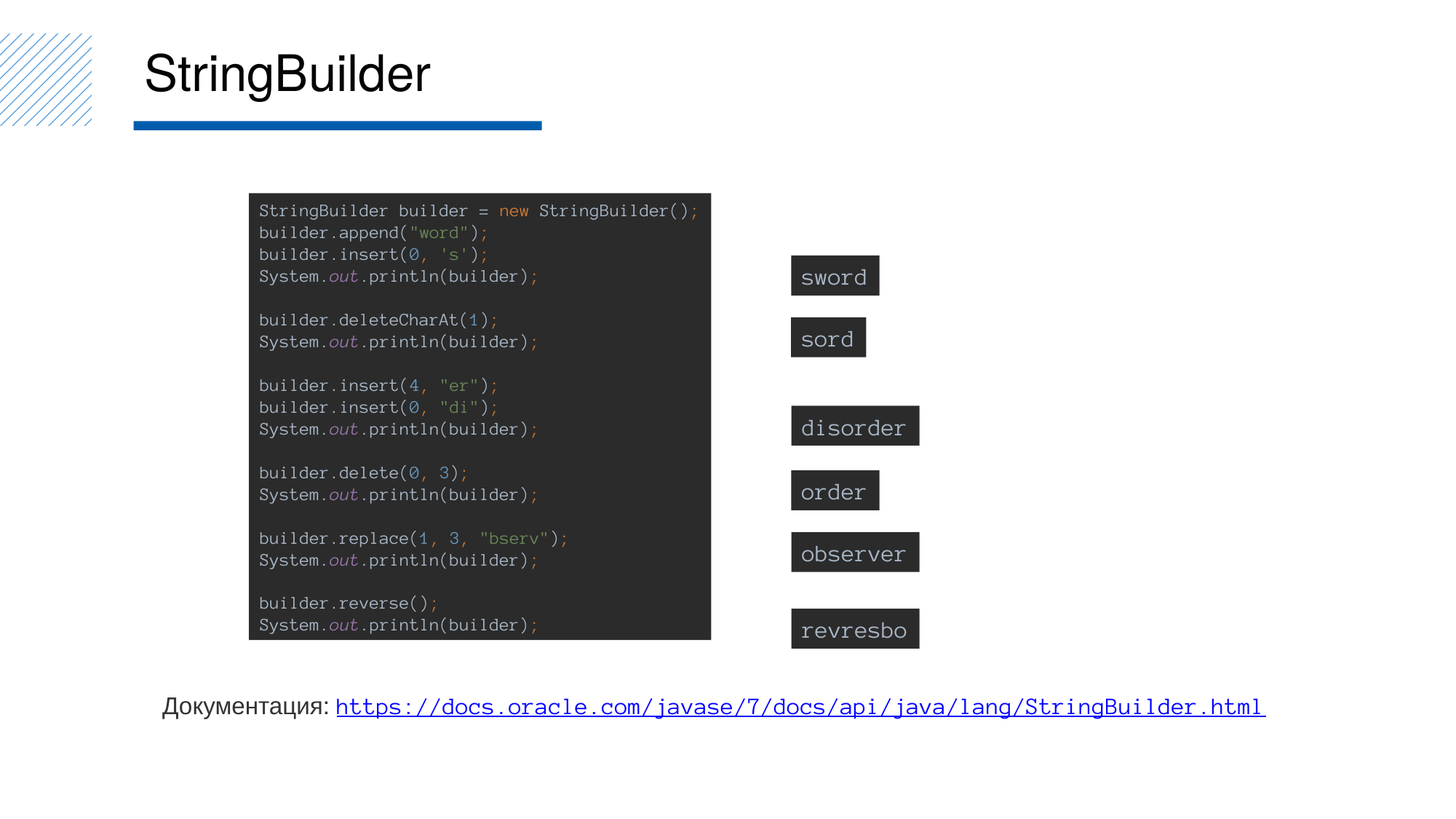

StringBuilder
StringBuilder builder = new StringBuilder();
builder.append("word");
builder.insert(0, 's');
System.out.println(builder);
builder.deleteCharAt(1);
System.out.println(builder);
builder.insert(4, "er");
builder.insert(0, "di");
System.out.println(builder);
builder.delete(0, 3);
System.out.println(builder);
builder.replace(1, 3, "bserv");
System.out.println(builder);
builder.reverse();
System.out.println(builder);
sword
sord
disorder
order
observer
revresbo
Документация: https://docs.oracle.com/javase/7/docs/api/java/lang/StringBuilder.html